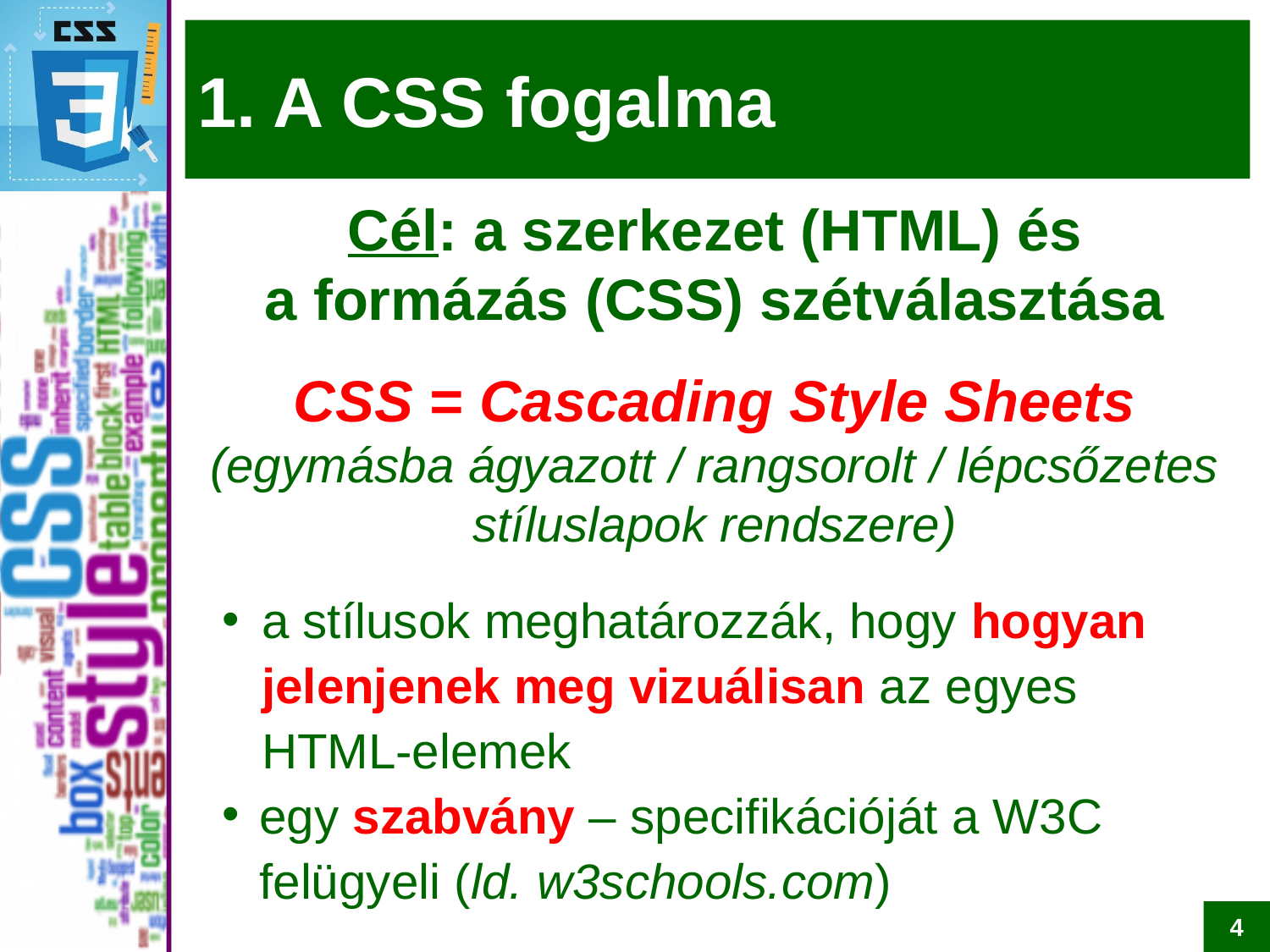

# 1. A CSS fogalma
Cél: a szerkezet (HTML) és
a formázás (CSS) szétválasztása
CSS = Cascading Style Sheets
(egymásba ágyazott / rangsorolt / lépcsőzetes stíluslapok rendszere)
a stílusok meghatározzák, hogy hogyan jelenjenek meg vizuálisan az egyes
HTML-elemek
egy szabvány – specifikációját a W3C felügyeli (ld. w3schools.com)
4